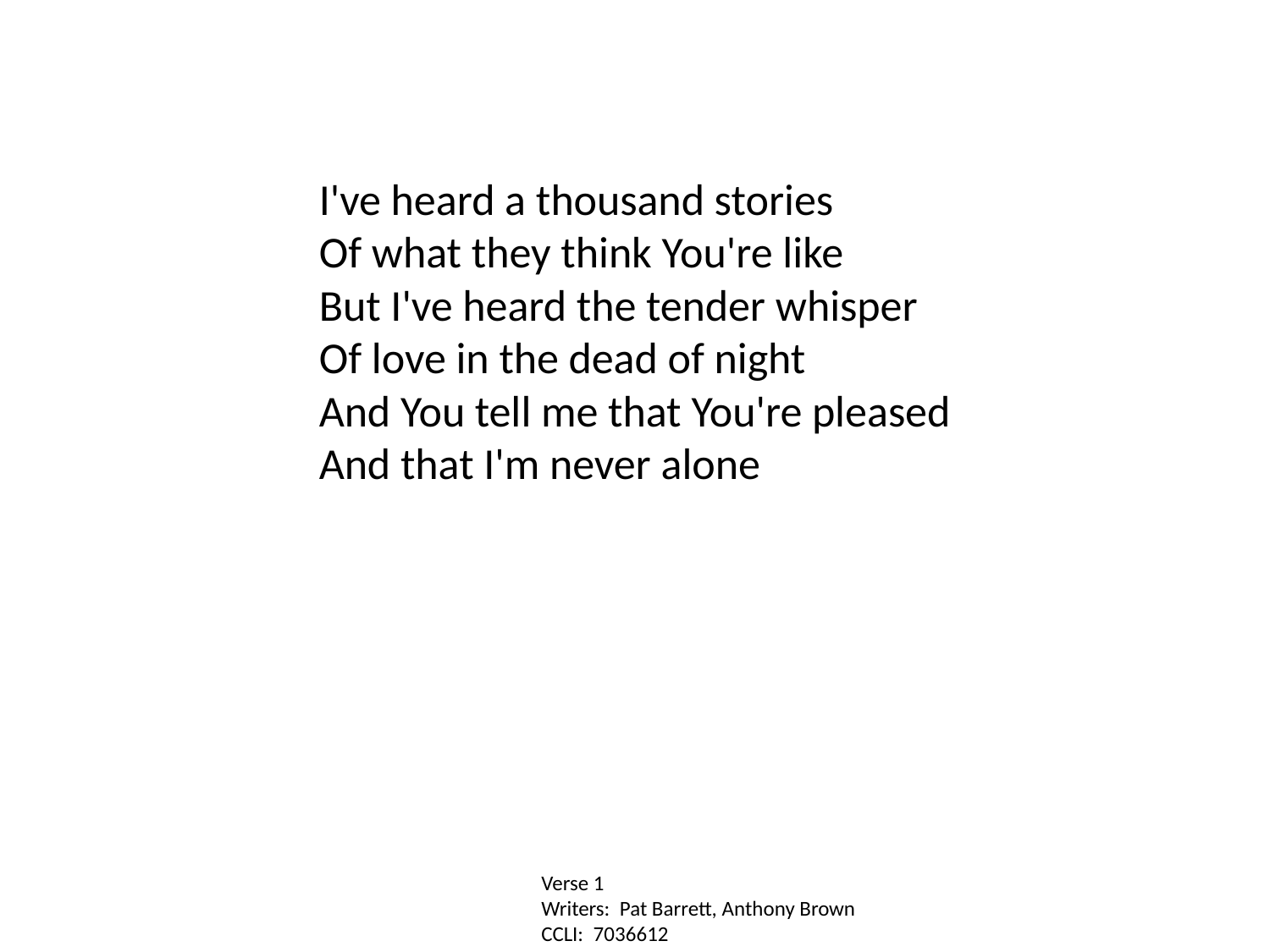

I've heard a thousand stories
Of what they think You're like
But I've heard the tender whisper
Of love in the dead of night
And You tell me that You're pleased
And that I'm never alone

Verse 1
Writers:  Pat Barrett, Anthony Brown
CCLI:  7036612